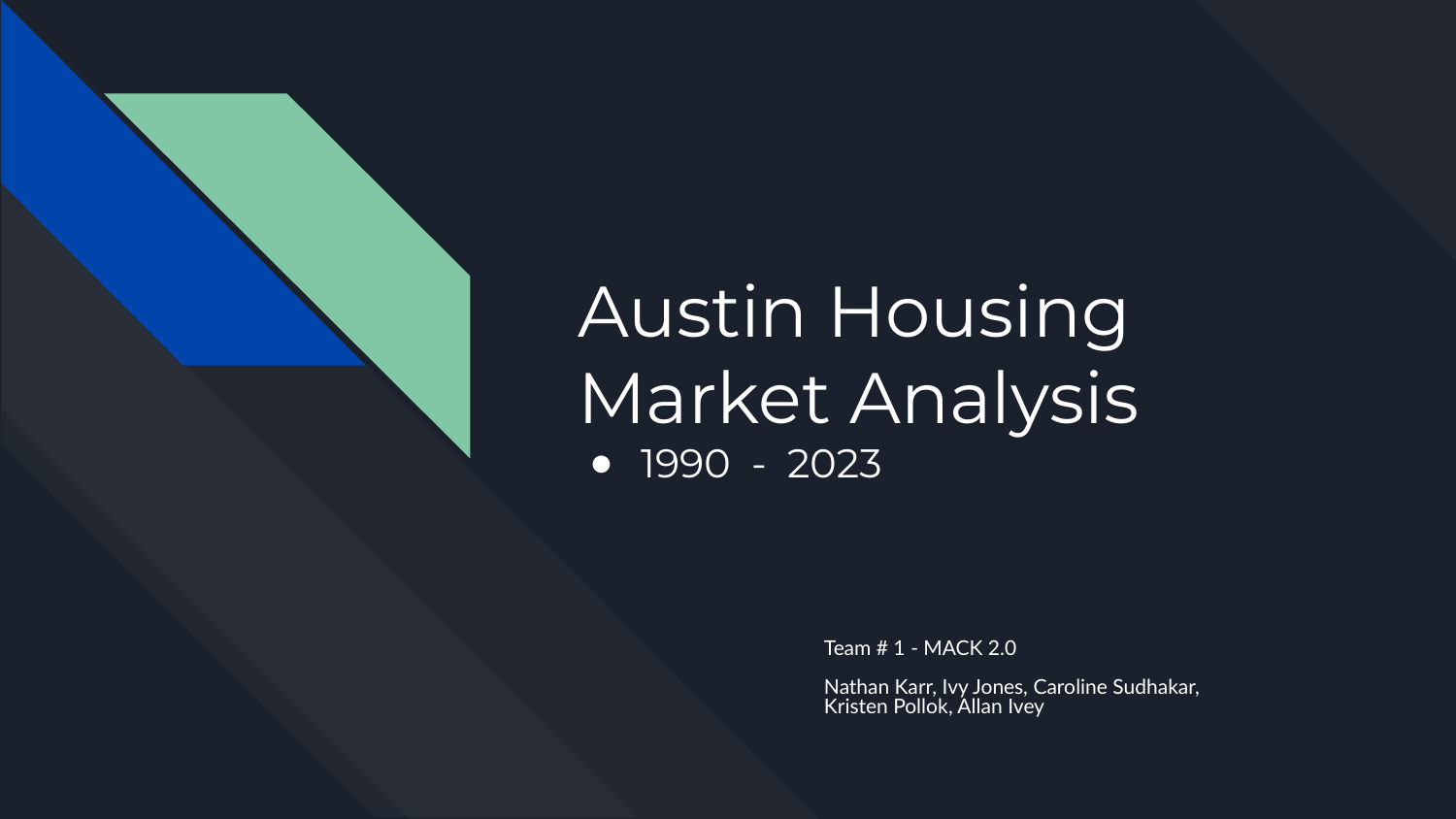

# Austin Housing Market Analysis
1990  -  2023

Team # 1 - MACK 2.0

Nathan Karr, Ivy Jones, Caroline Sudhakar,
Kristen Pollok, Allan Ivey